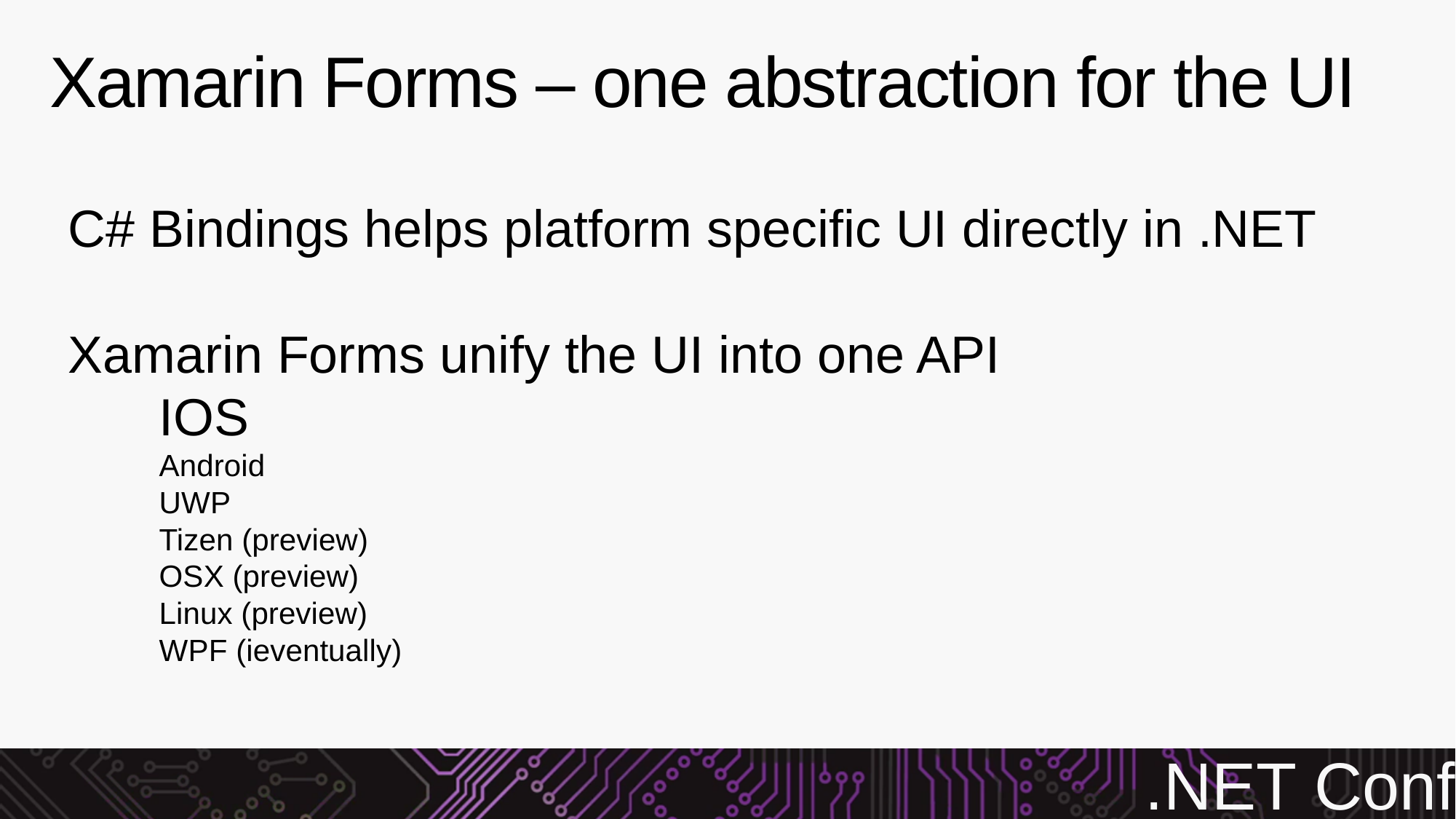

# Xamarin Forms – one abstraction for the UI
C# Bindings helps platform specific UI directly in .NET

Xamarin Forms unify the UI into one API
IOS
Android
UWP
Tizen (preview)
OSX (preview)
Linux (preview)
WPF (ieventually)